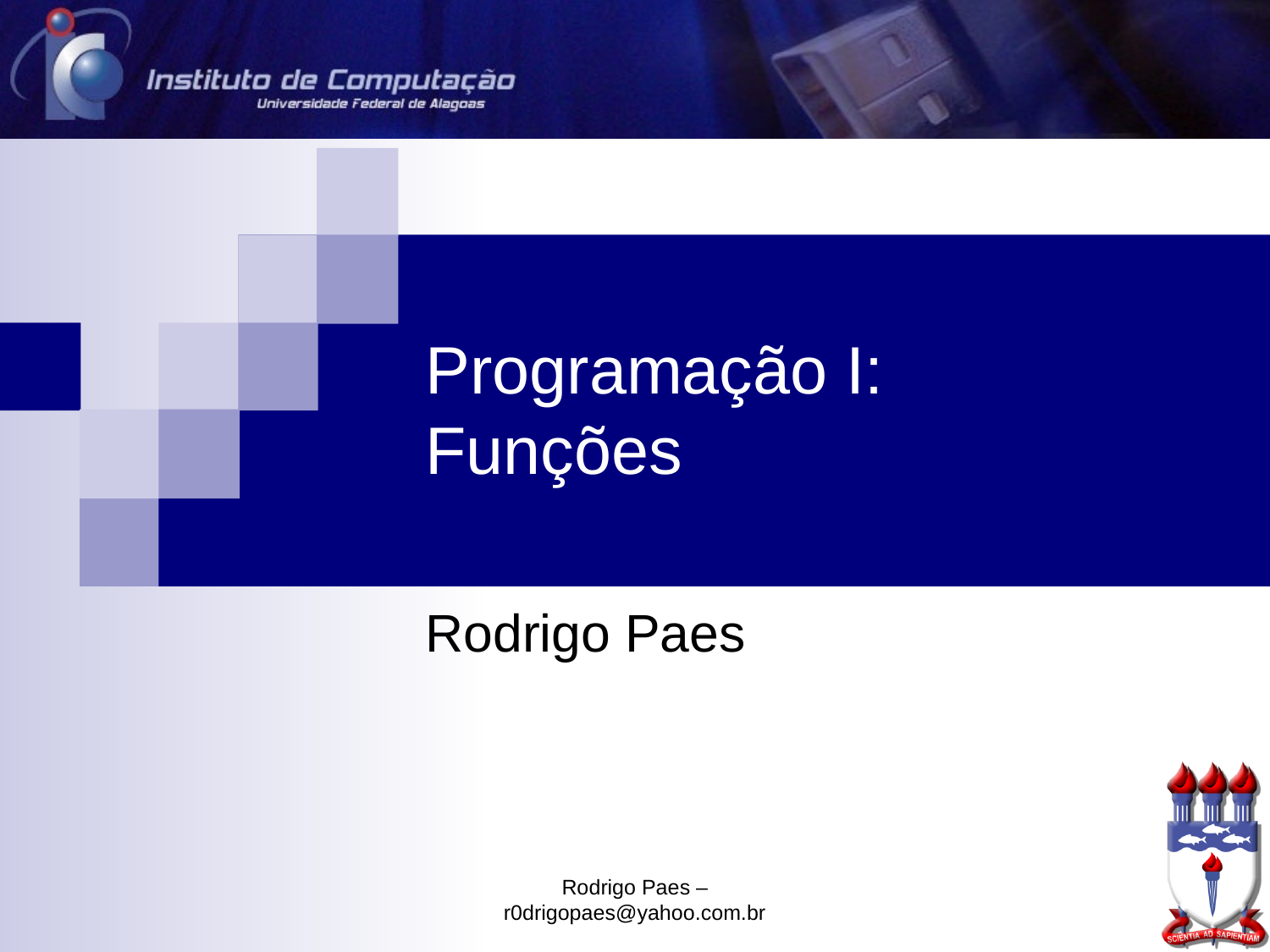

# Programação I: Funções
Rodrigo Paes

Rodrigo Paes – r0drigopaes@yahoo.com.br